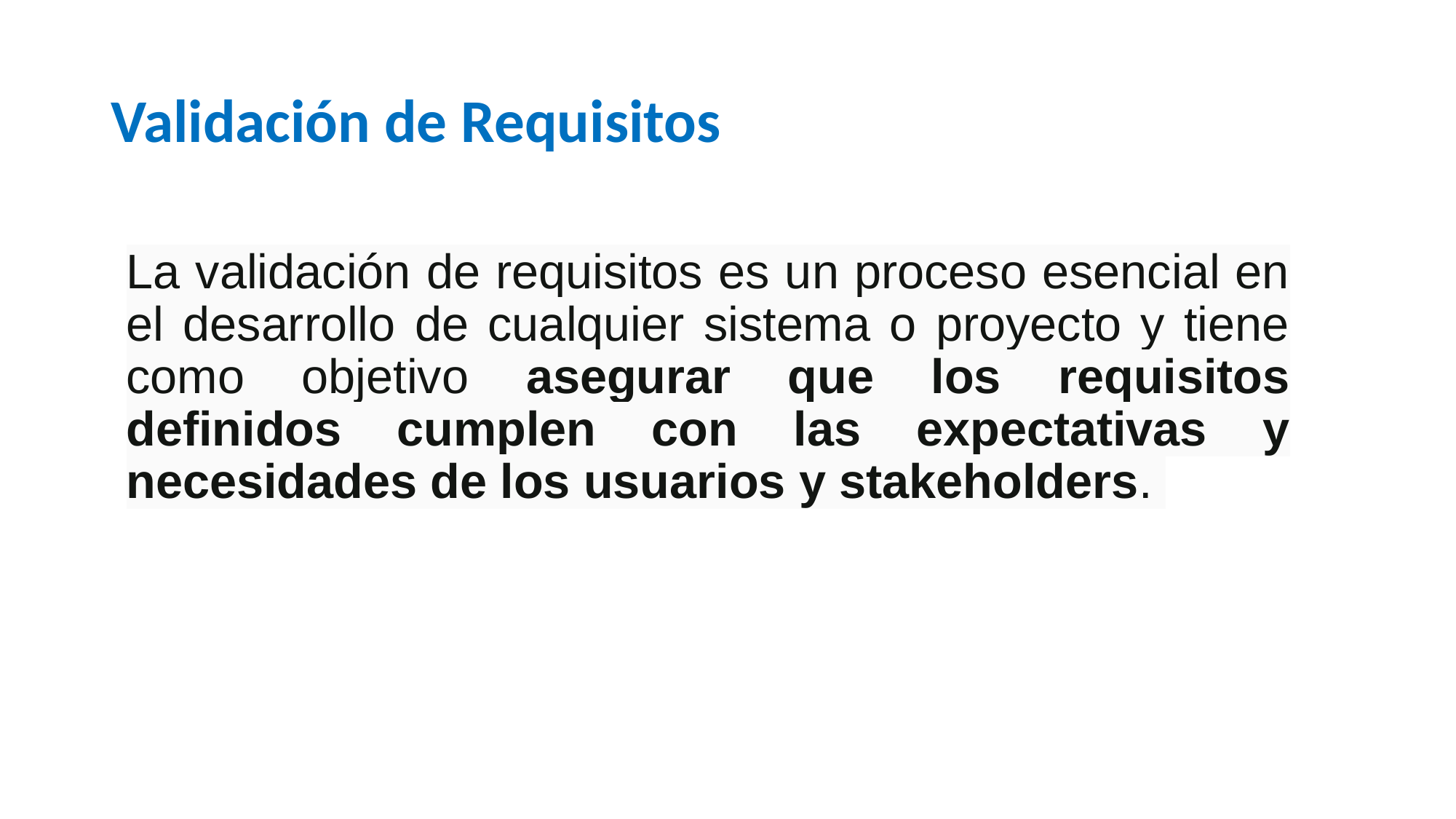

# Validación de Requisitos
La validación de requisitos es un proceso esencial en el desarrollo de cualquier sistema o proyecto y tiene como objetivo asegurar que los requisitos definidos cumplen con las expectativas y necesidades de los usuarios y stakeholders.